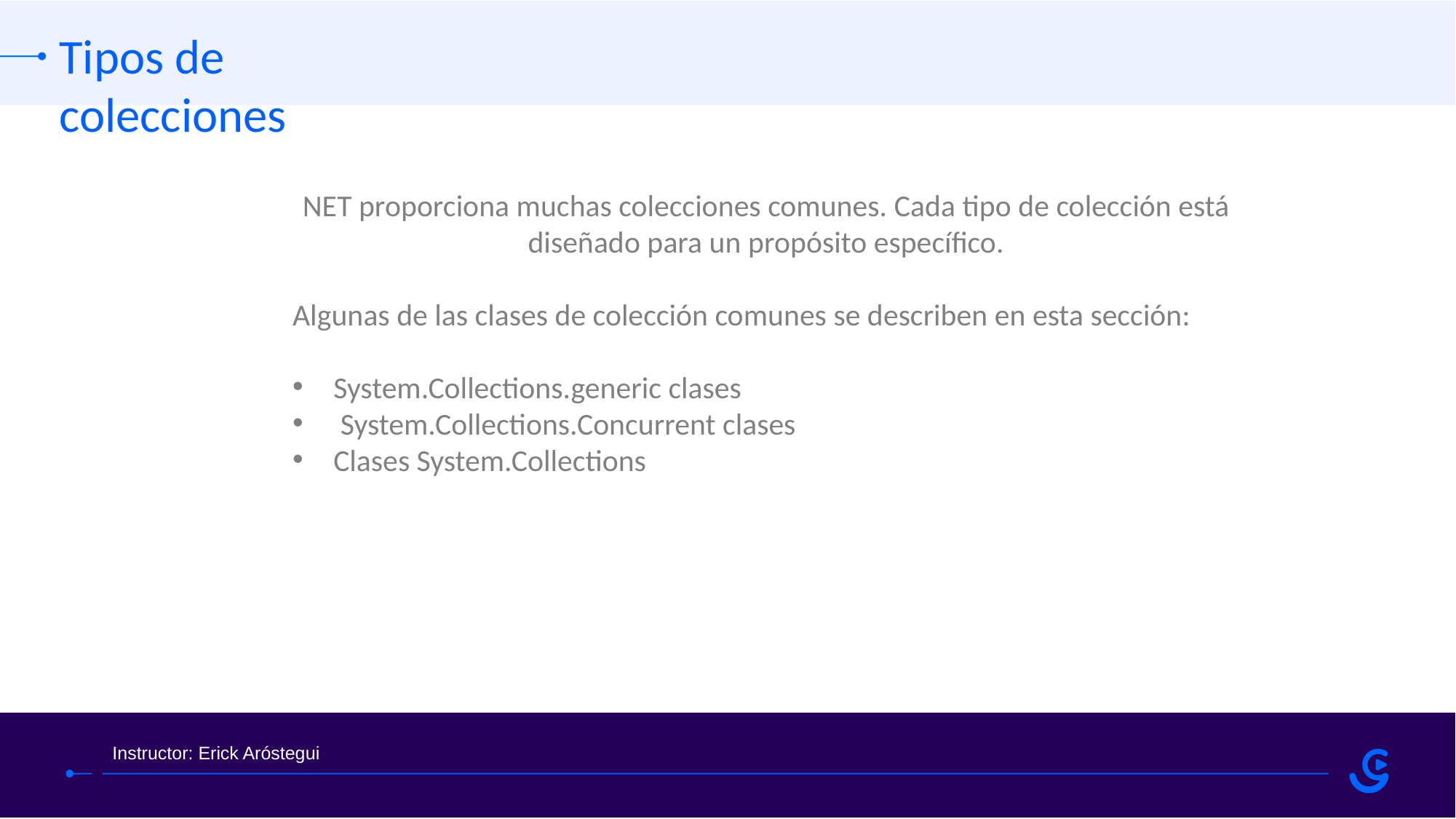

Tipos de colecciones
NET proporciona muchas colecciones comunes. Cada tipo de colección está diseñado para un propósito específico.

Algunas de las clases de colección comunes se describen en esta sección:

System.Collections.generic clases
 System.Collections.Concurrent clases
Clases System.Collections